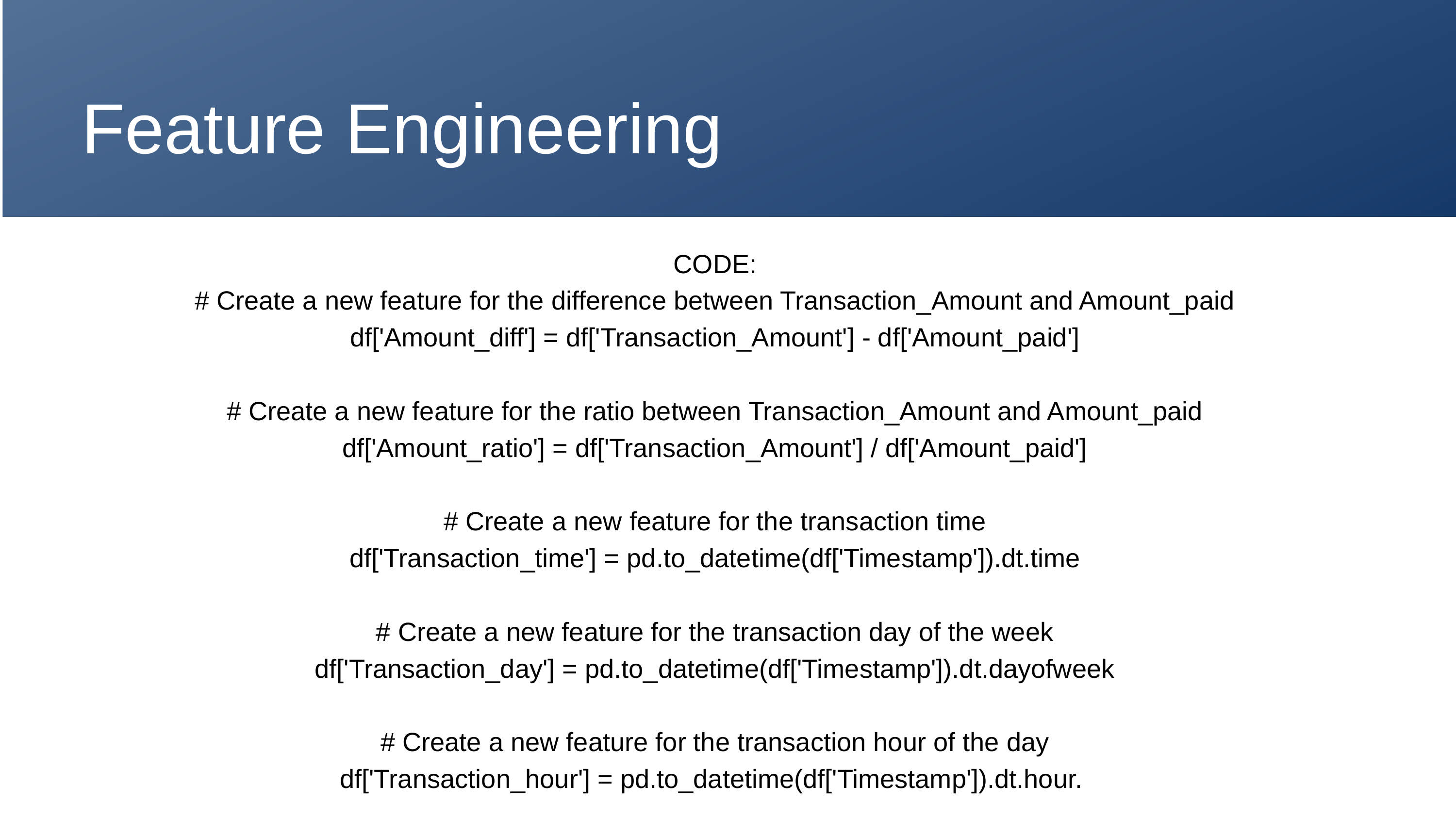

Feature Engineering
CODE:
# Create a new feature for the difference between Transaction_Amount and Amount_paid
df['Amount_diff'] = df['Transaction_Amount'] - df['Amount_paid']

# Create a new feature for the ratio between Transaction_Amount and Amount_paid
df['Amount_ratio'] = df['Transaction_Amount'] / df['Amount_paid']

# Create a new feature for the transaction time
df['Transaction_time'] = pd.to_datetime(df['Timestamp']).dt.time

# Create a new feature for the transaction day of the week
df['Transaction_day'] = pd.to_datetime(df['Timestamp']).dt.dayofweek

# Create a new feature for the transaction hour of the day
df['Transaction_hour'] = pd.to_datetime(df['Timestamp']).dt.hour.